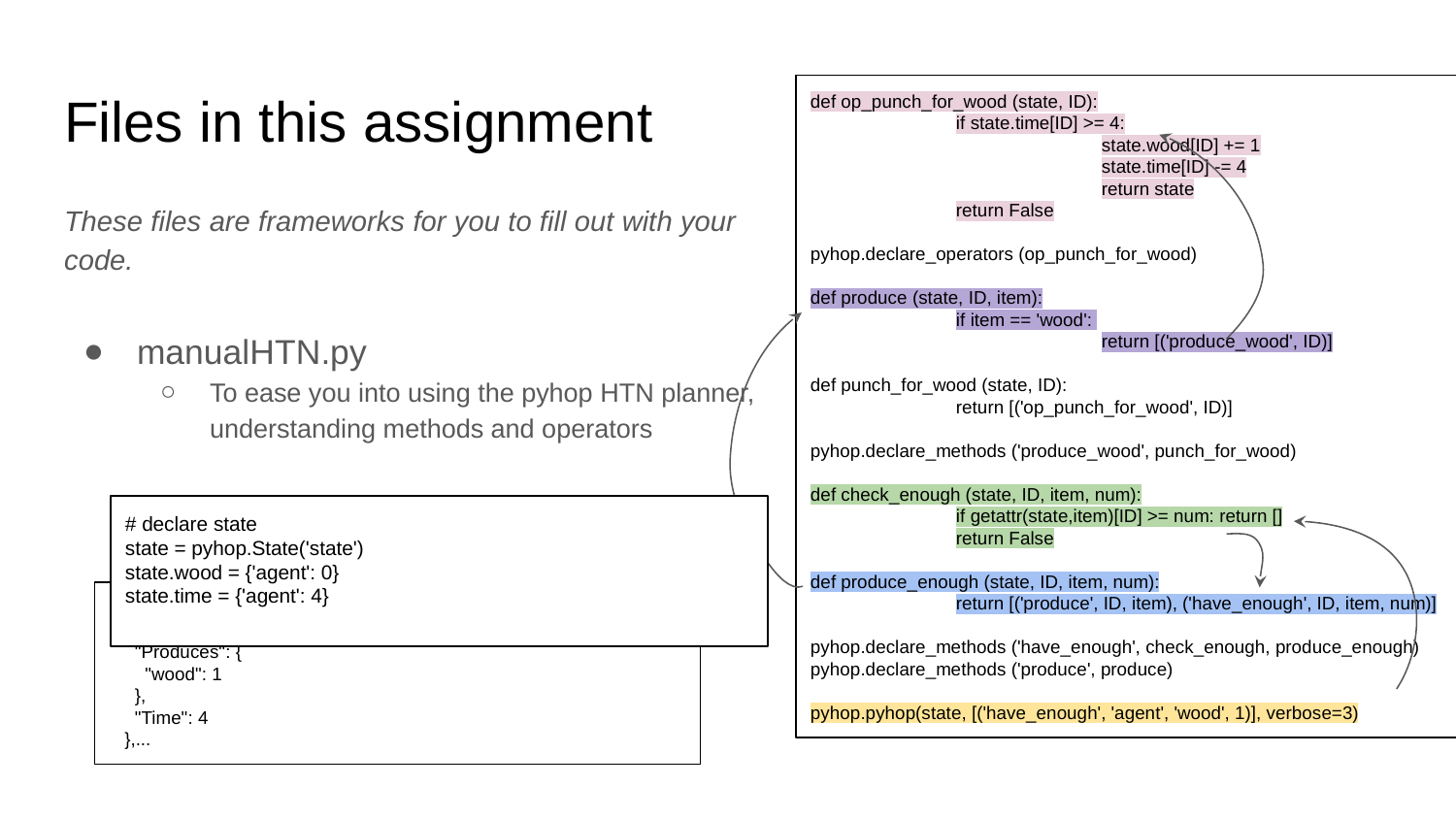

# Files in this assignment
def op_punch_for_wood (state, ID):
	if state.time[ID] >= 4:
		state.wood[ID] += 1
		state.time[ID] -= 4
		return state
	return False

pyhop.declare_operators (op_punch_for_wood)

def produce (state, ID, item):
	if item == 'wood':
		return [('produce_wood', ID)]

def punch_for_wood (state, ID):
	return [('op_punch_for_wood', ID)]

pyhop.declare_methods ('produce_wood', punch_for_wood)

def check_enough (state, ID, item, num):
	if getattr(state,item)[ID] >= num: return []
	return False

def produce_enough (state, ID, item, num):
	return [('produce', ID, item), ('have_enough', ID, item, num)]

pyhop.declare_methods ('have_enough', check_enough, produce_enough)
pyhop.declare_methods ('produce', produce)

pyhop.pyhop(state, [('have_enough', 'agent', 'wood', 1)], verbose=3)

These files are frameworks for you to fill out with your code.

manualHTN.py
To ease you into using the pyhop HTN planner, understanding methods and operators

# declare state
state = pyhop.State('state')
state.wood = {'agent': 0}
state.time = {'agent': 4}

 "Recipes": {
   "punch for wood": {
     "Produces": {
       "wood": 1
     },
     "Time": 4
   },...